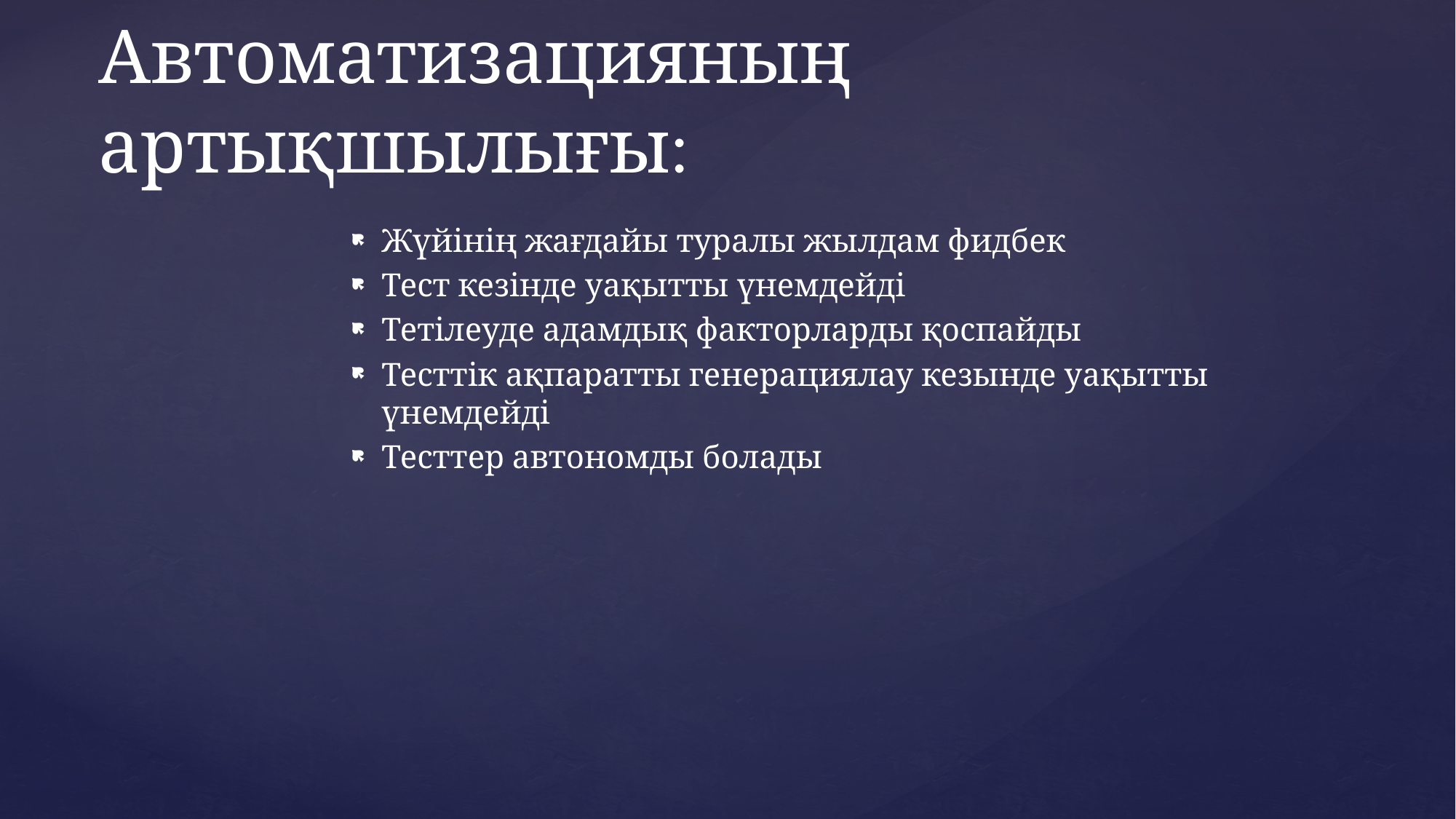

# Автоматизацияның артықшылығы:
Жүйінің жағдайы туралы жылдам фидбек
Тест кезінде уақытты үнемдейді
Тетілеуде адамдық факторларды қоспайды
Тесттік ақпаратты генерациялау кезынде уақытты үнемдейді
Тесттер автономды болады